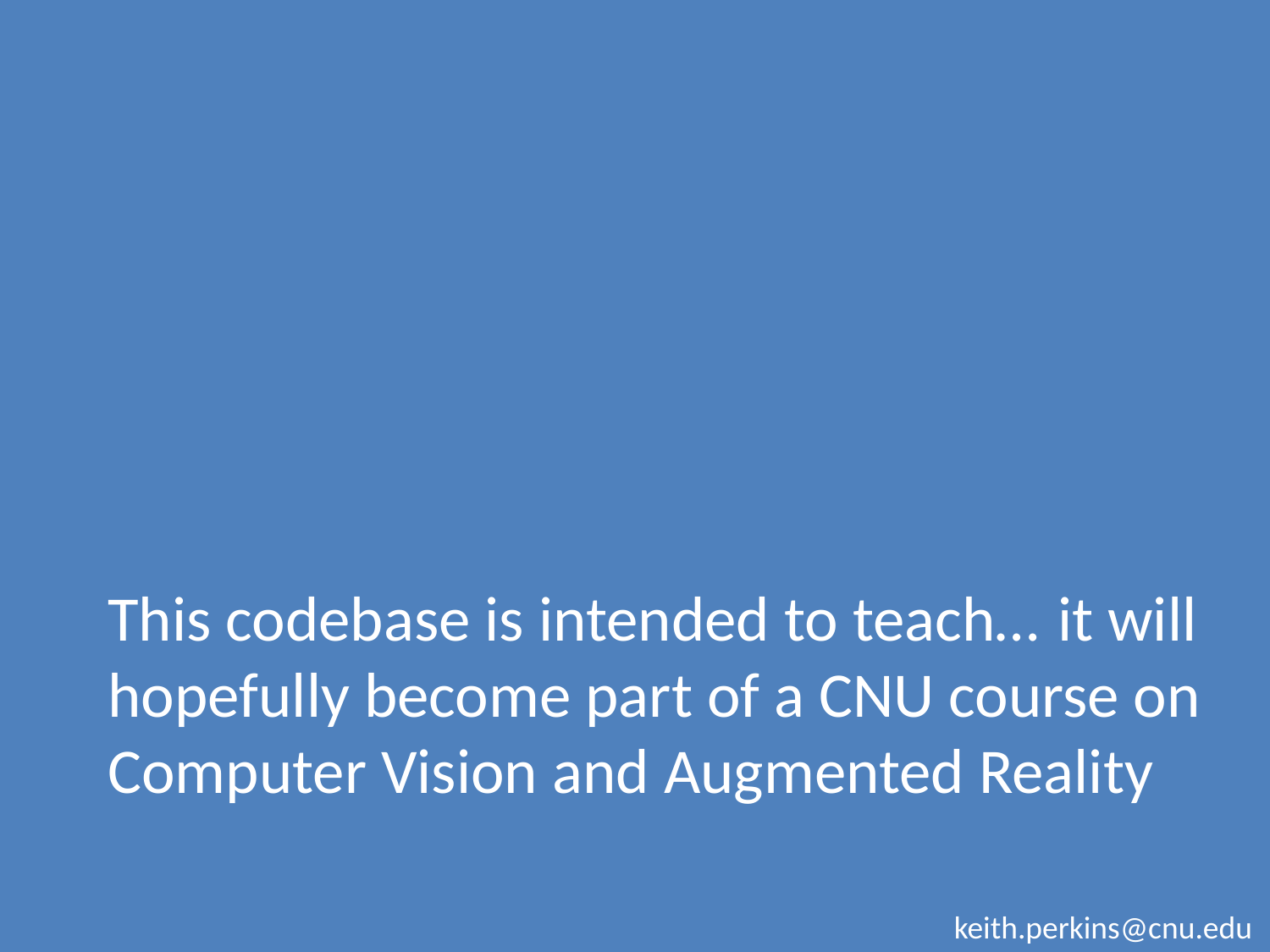

This codebase is intended to teach…

                                                                  it will hopefully become part of a CNU course on Computer Vision and Augmented Reality

keith.perkins@cnu.edu